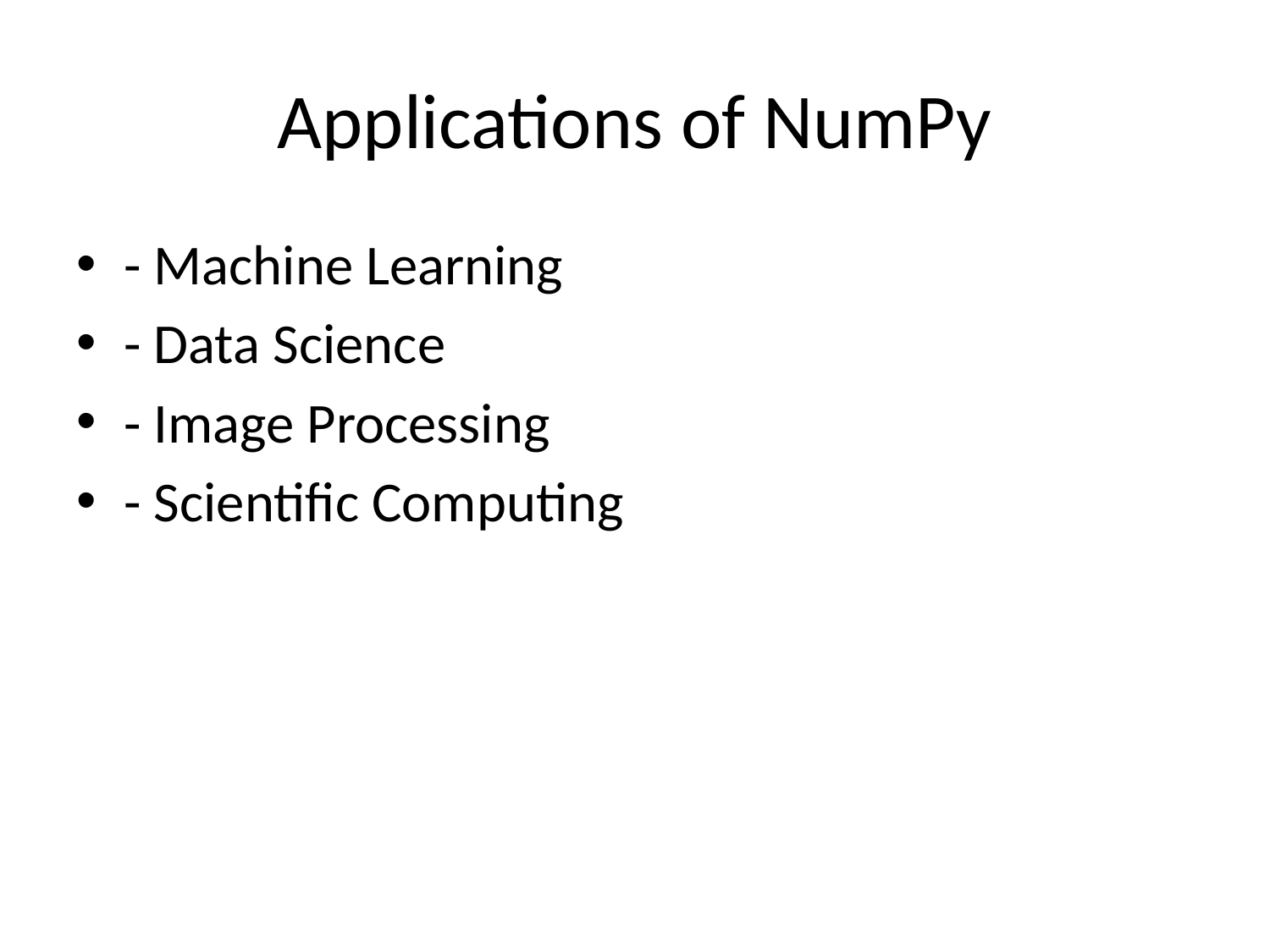

# Applications of NumPy
- Machine Learning
- Data Science
- Image Processing
- Scientific Computing